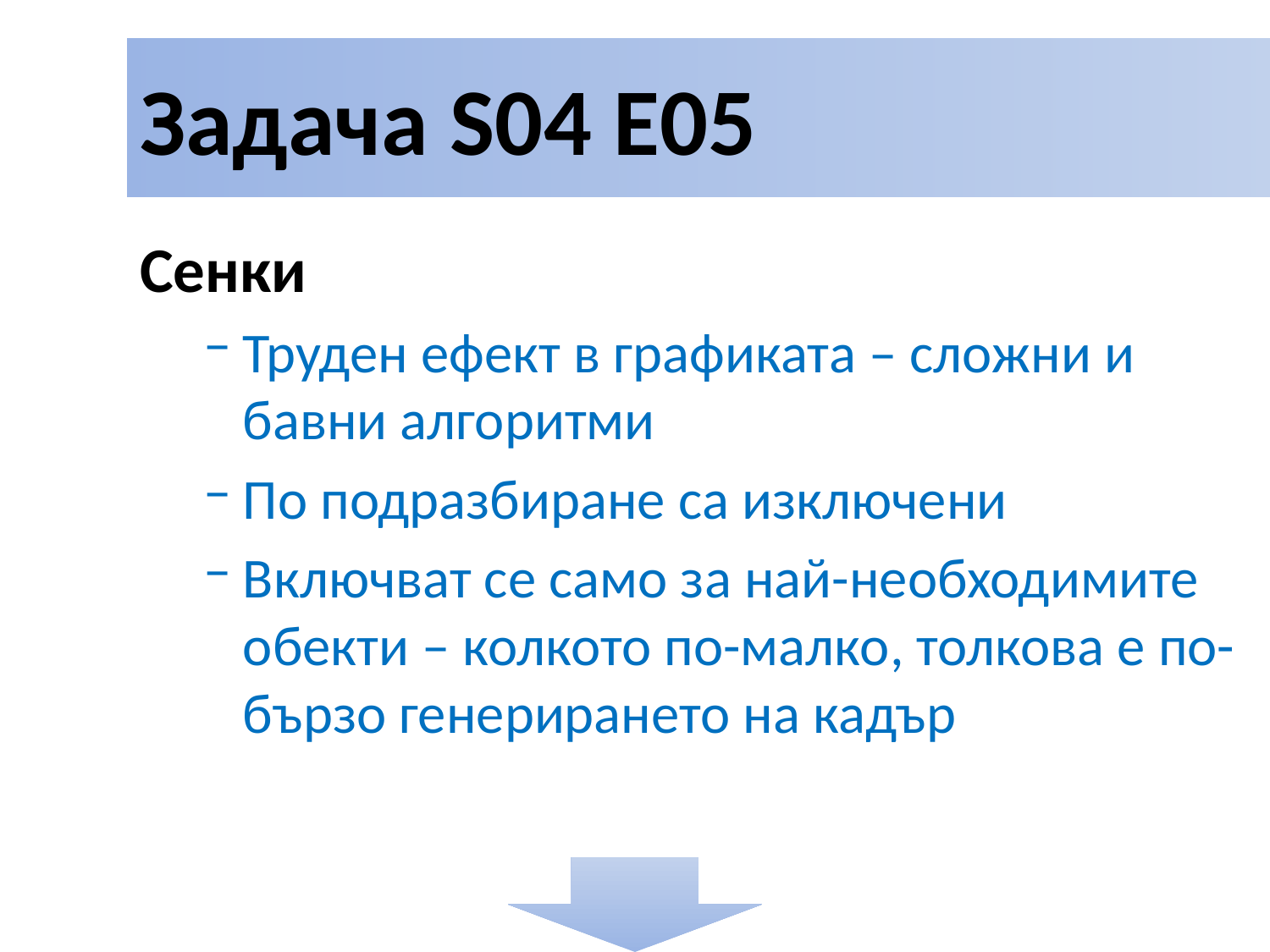

# Задача S04 E05
Сенки
Труден ефект в графиката – сложни и бавни алгоритми
По подразбиране са изключени
Включват се само за най-необходимите обекти – колкото по-малко, толкова е по-бързо генерирането на кадър